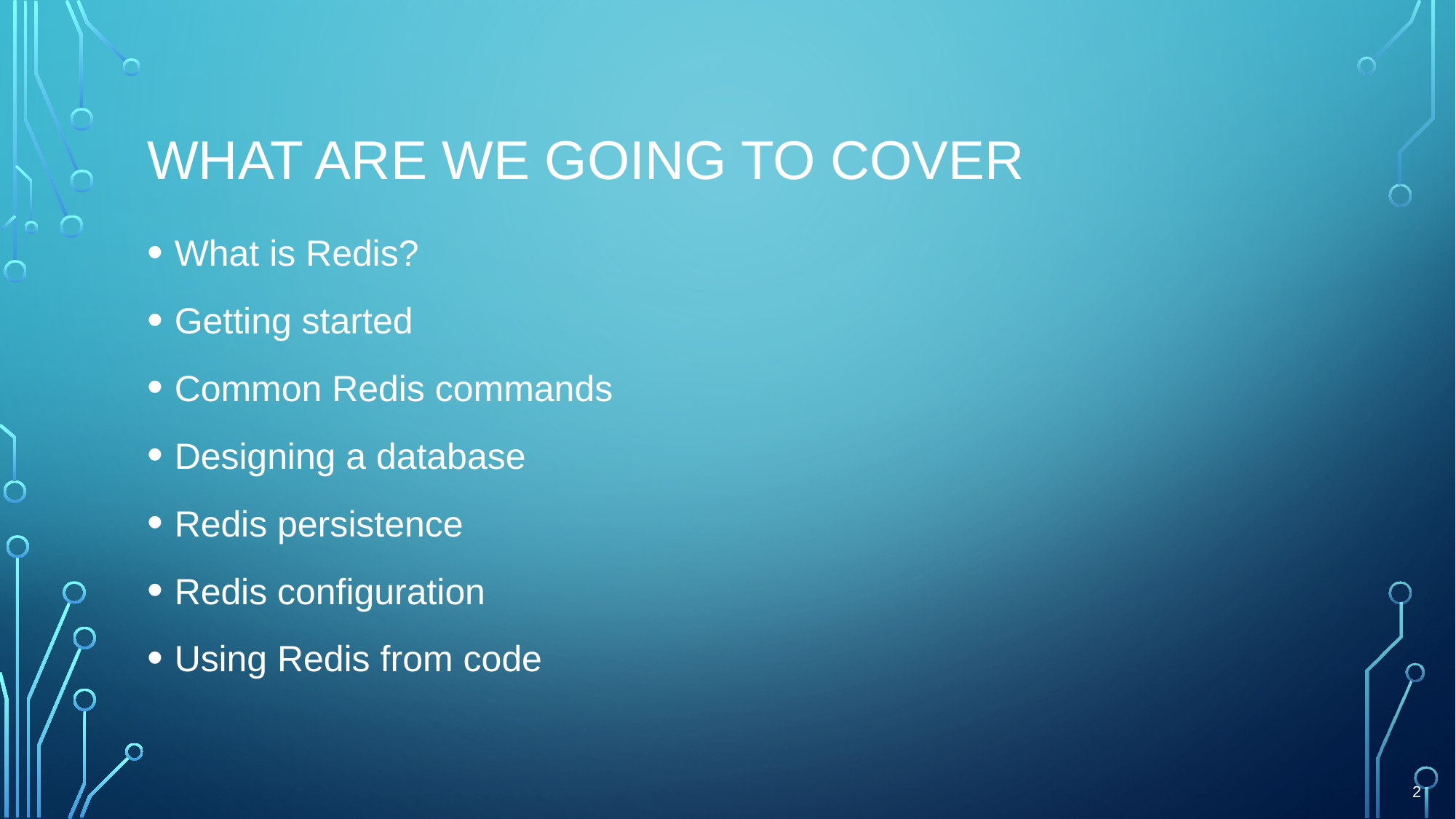

# What Are We Going To COVER
What is Redis?
Getting started
Common Redis commands
Designing a database
Redis persistence
Redis configuration
Using Redis from code

2